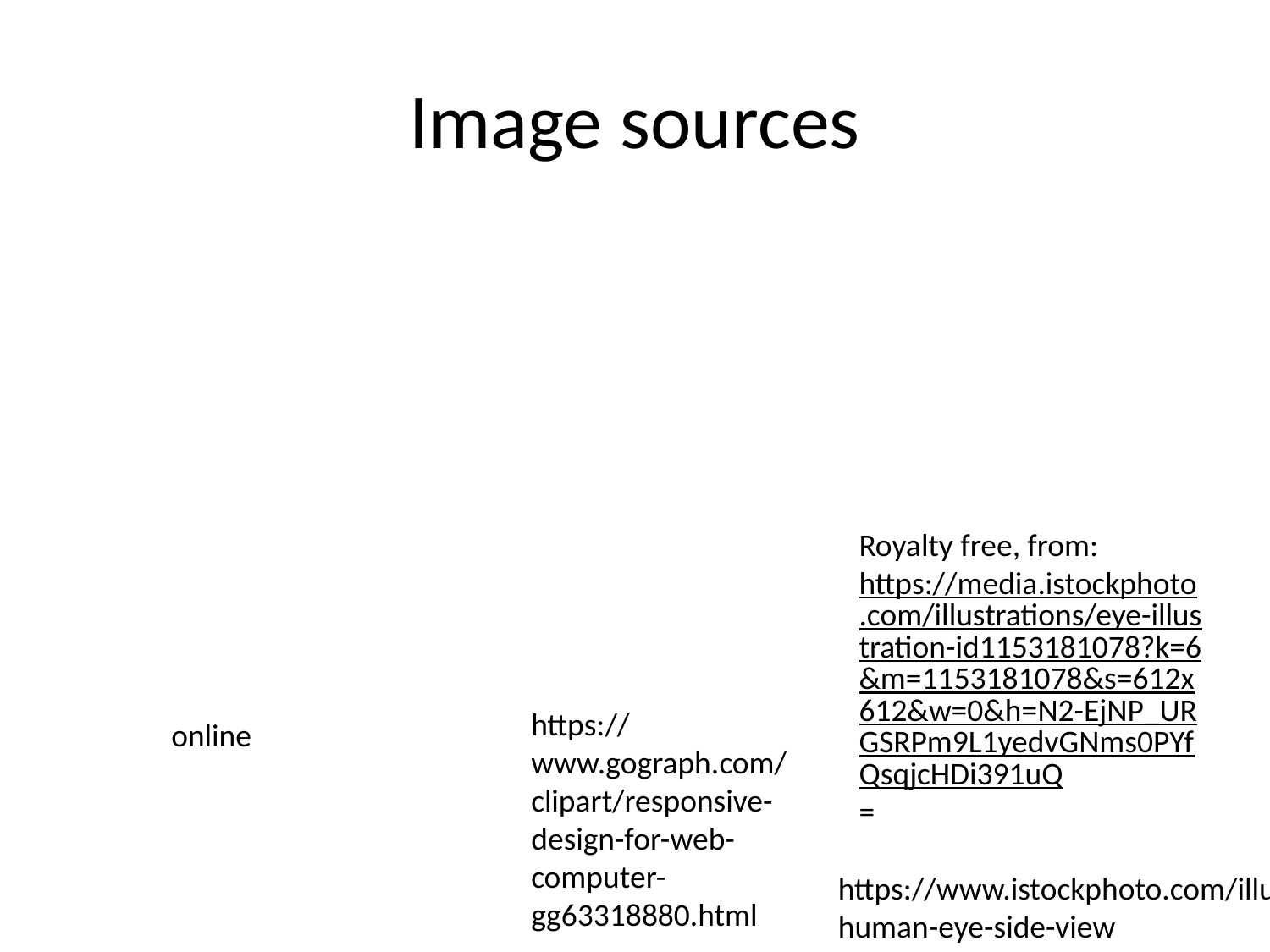

# Image sources

Royalty free, from:
https://media.istockphoto.com/illustrations/eye-illustration-id1153181078?k=6&m=1153181078&s=612x612&w=0&h=N2-EjNP_URGSRPm9L1yedvGNms0PYfQsqjcHDi391uQ=
https://www.gograph.com/clipart/responsive-design-for-web-computer-gg63318880.html
online
https://www.istockphoto.com/illustrations/human-eye-side-view